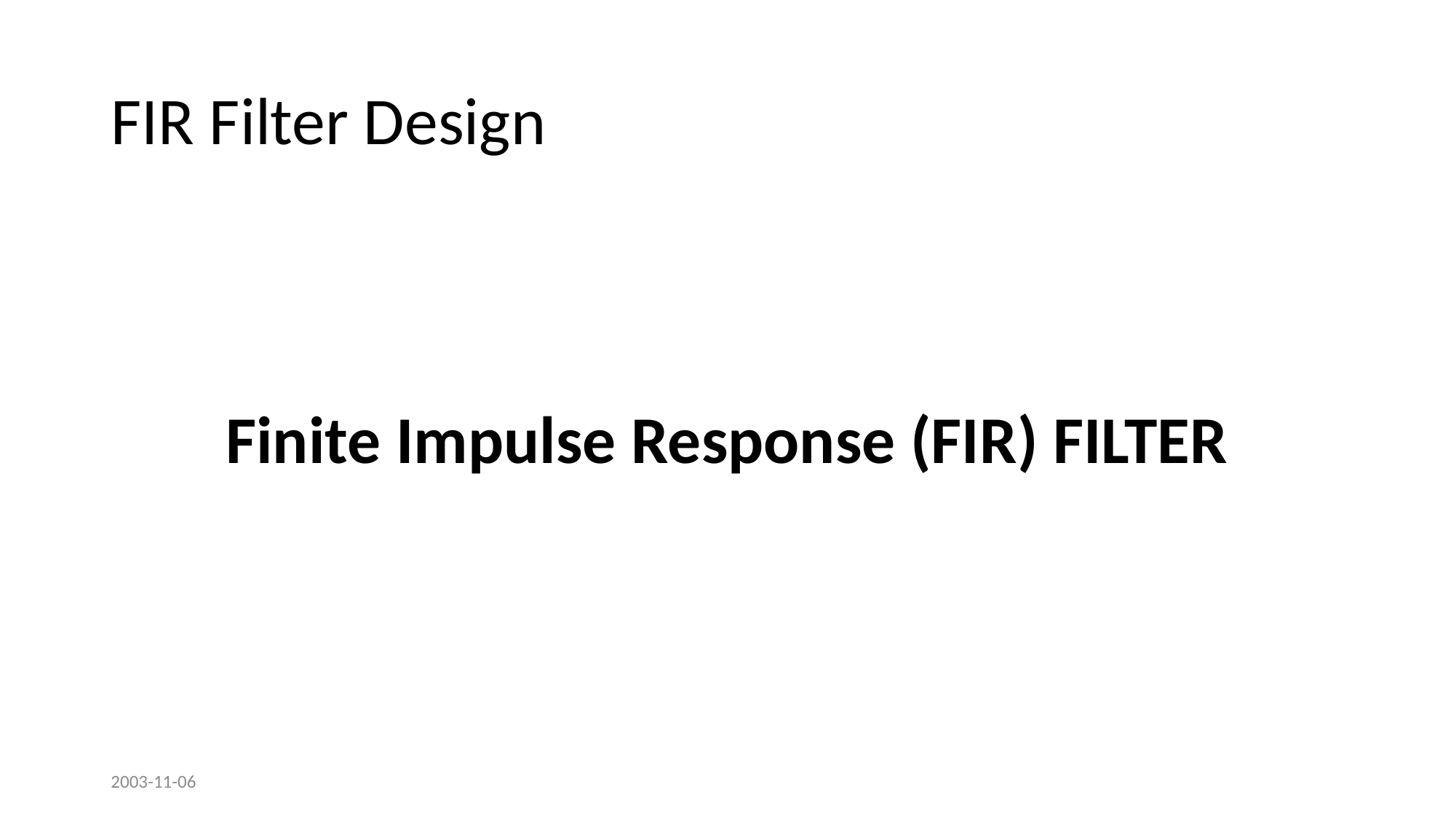

# FIR Filter Design

Finite Impulse Response (FIR) FILTER
2003-11-06